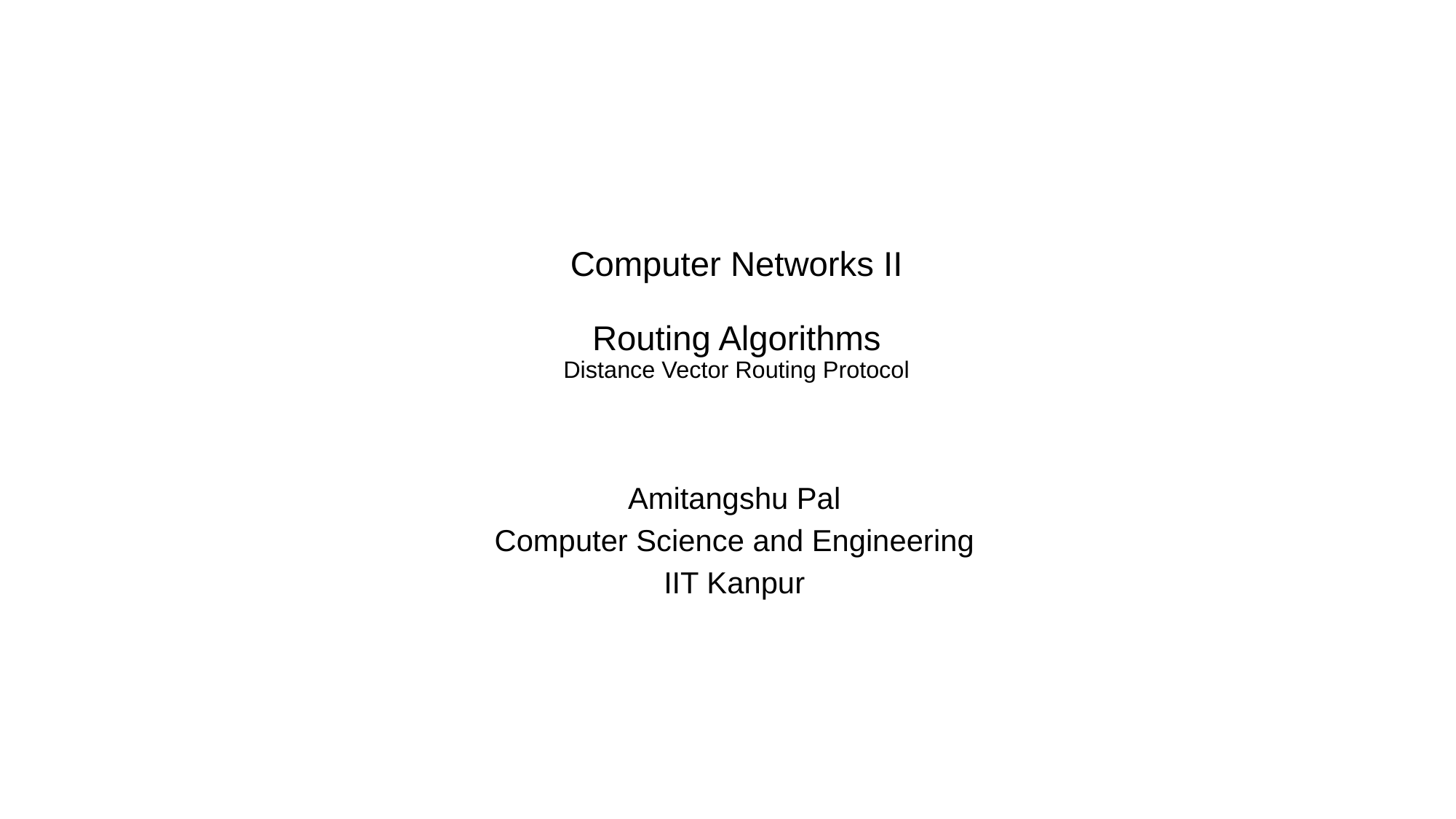

# Computer Networks II Routing Algorithms Distance Vector Routing Protocol
Amitangshu Pal
Computer Science and Engineering
IIT Kanpur